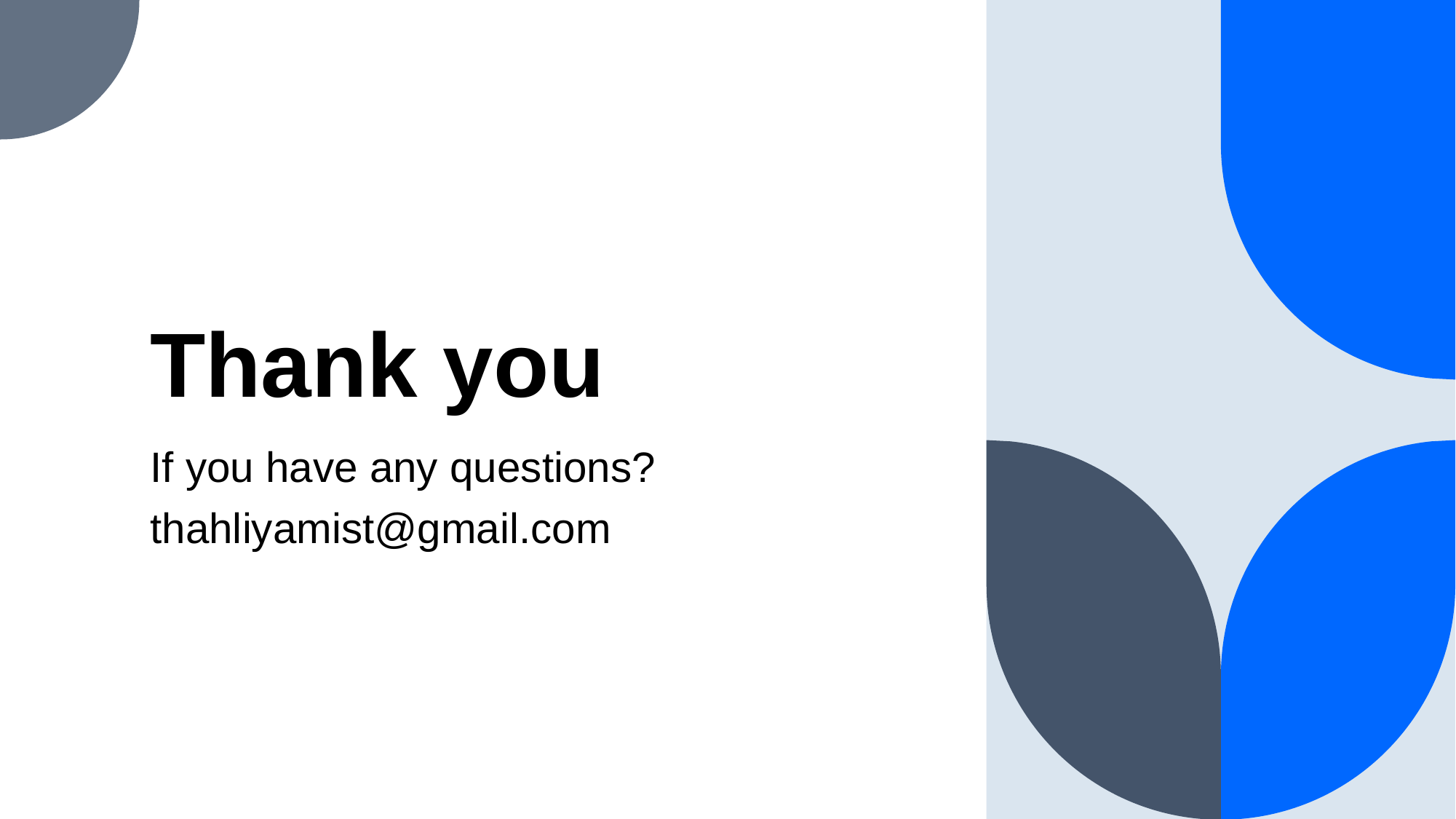

# Thank you
If you have any questions?
thahliyamist@gmail.com